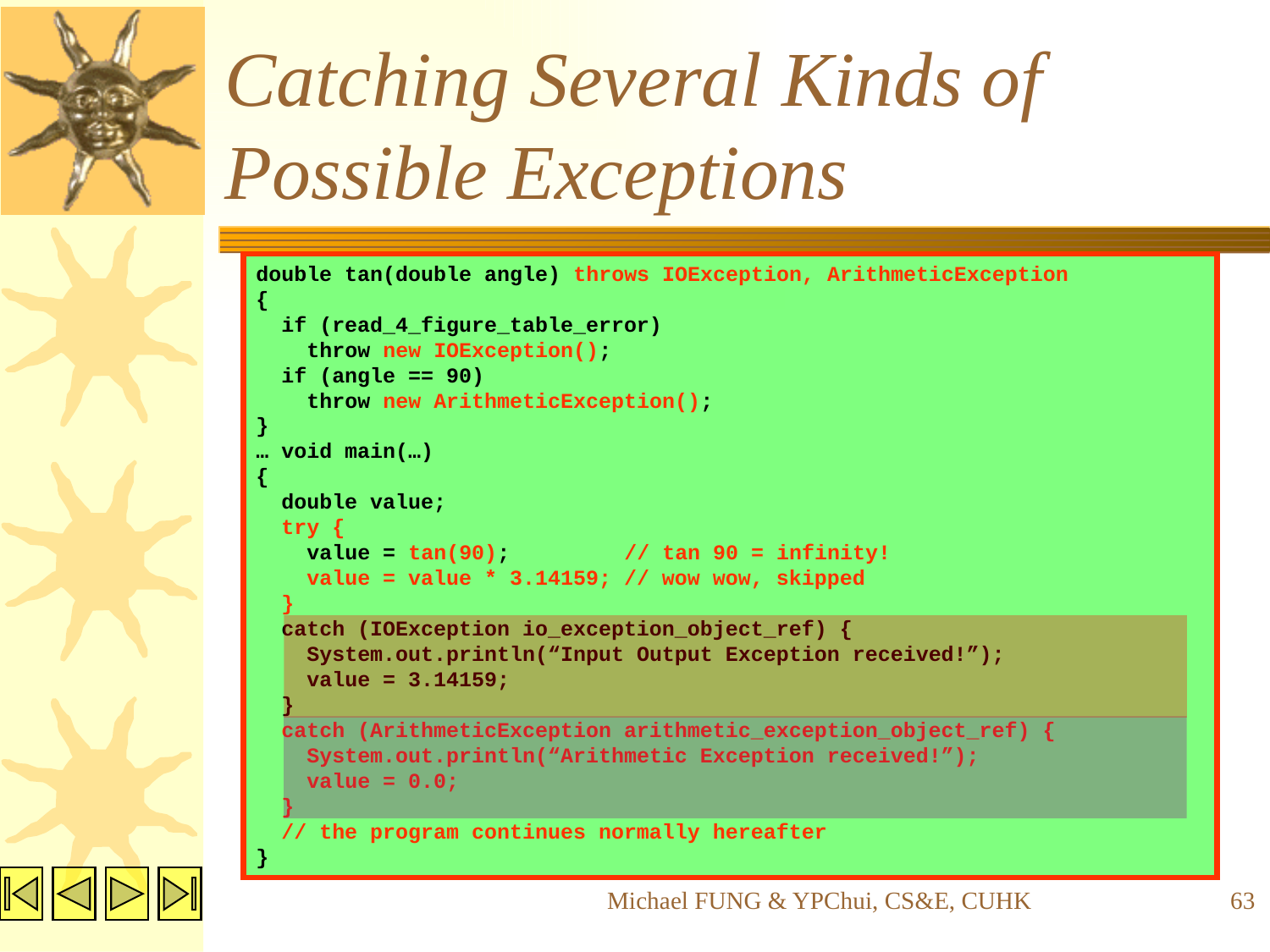

# Catching Several Kinds of Possible Exceptions
double tan(double angle) throws IOException, ArithmeticException
{
  if (read_4_figure_table_error)
    throw new IOException();
  if (angle == 90)
    throw new ArithmeticException();
}
… void main(…)
{
  double value;
  try {
    value = tan(90);         // tan 90 = infinity!
    value = value * 3.14159; // wow wow, skipped
  }
  catch (IOException io_exception_object_ref) {
    System.out.println(“Input Output Exception received!”);
    value = 3.14159;
  }
  catch (ArithmeticException arithmetic_exception_object_ref) {
    System.out.println(“Arithmetic Exception received!”);
    value = 0.0;
  }
  // the program continues normally hereafter
}

Michael FUNG & YPChui, CS&E, CUHK
63